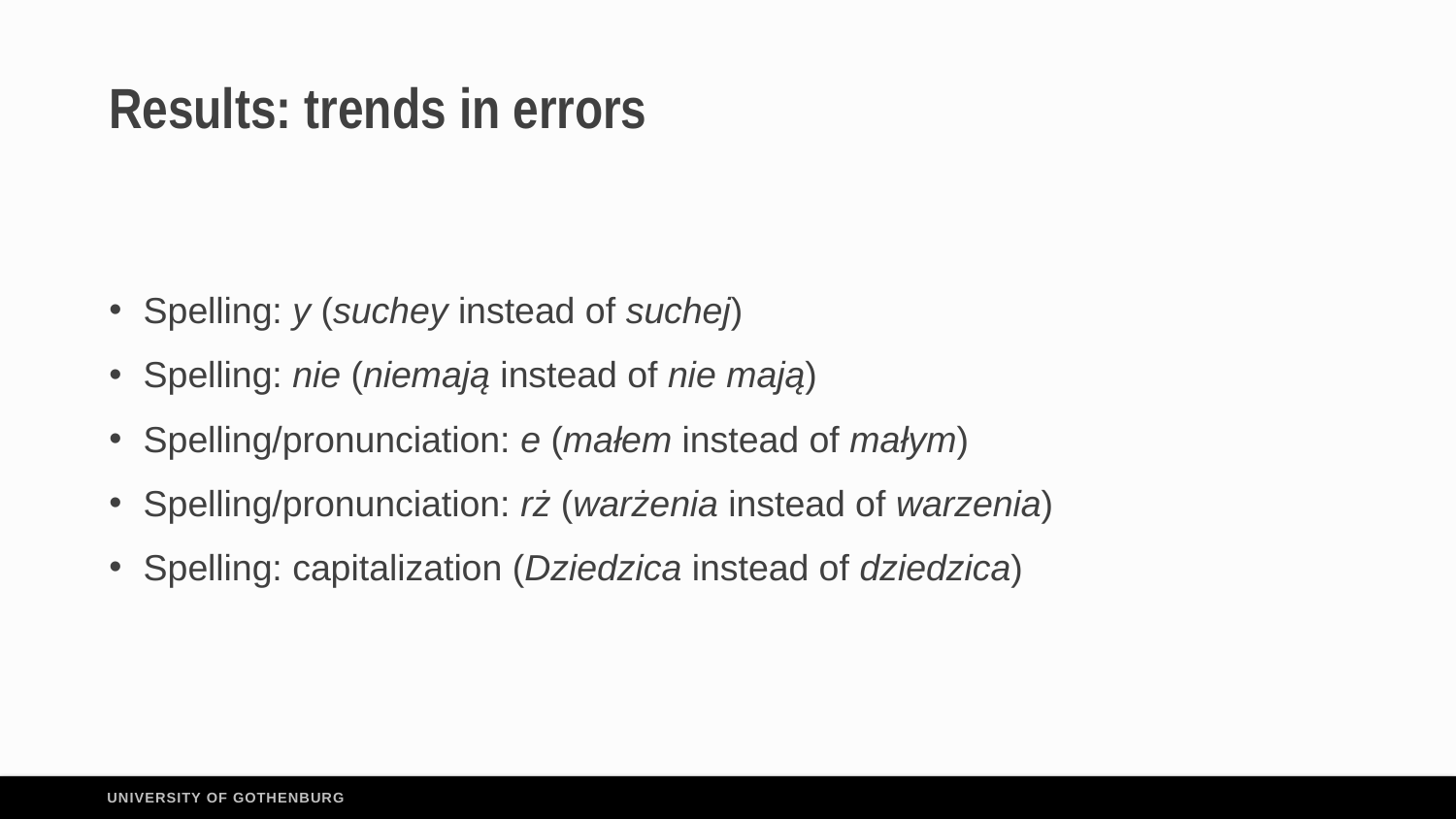

# Results: trends in errors
Spelling: y (suchey instead of suchej)
Spelling: nie (niemają instead of nie mają)
Spelling/pronunciation: e (małem instead of małym)
Spelling/pronunciation: rż (warżenia instead of warzenia)
Spelling: capitalization (Dziedzica instead of dziedzica)